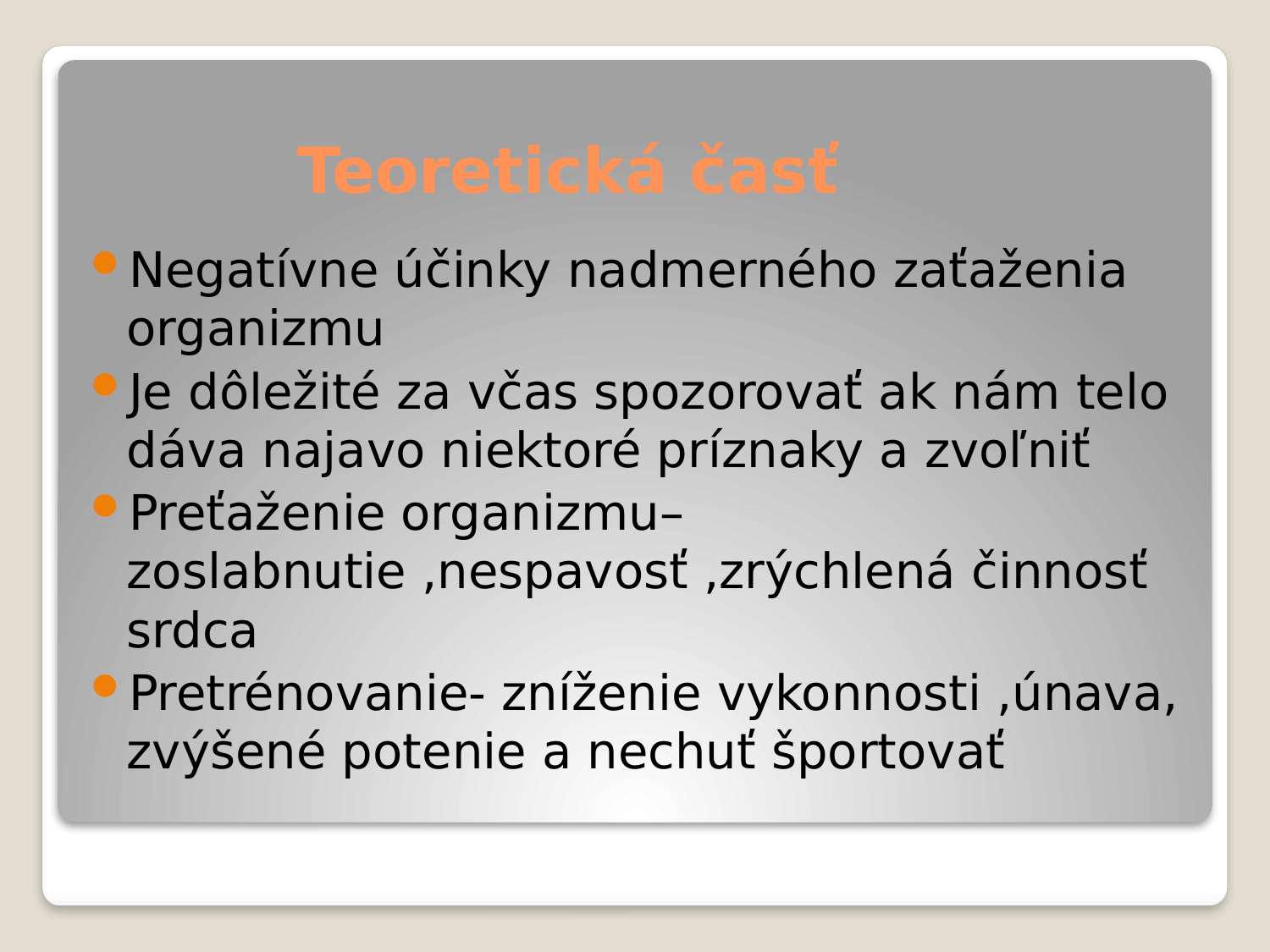

# Teoretická časť
Negatívne účinky nadmerného zaťaženia organizmu
Je dôležité za včas spozorovať ak nám telo dáva najavo niektoré príznaky a zvoľniť
Preťaženie organizmu– zoslabnutie ,nespavosť ,zrýchlená činnosť srdca
Pretrénovanie- zníženie vykonnosti ,únava, zvýšené potenie a nechuť športovať